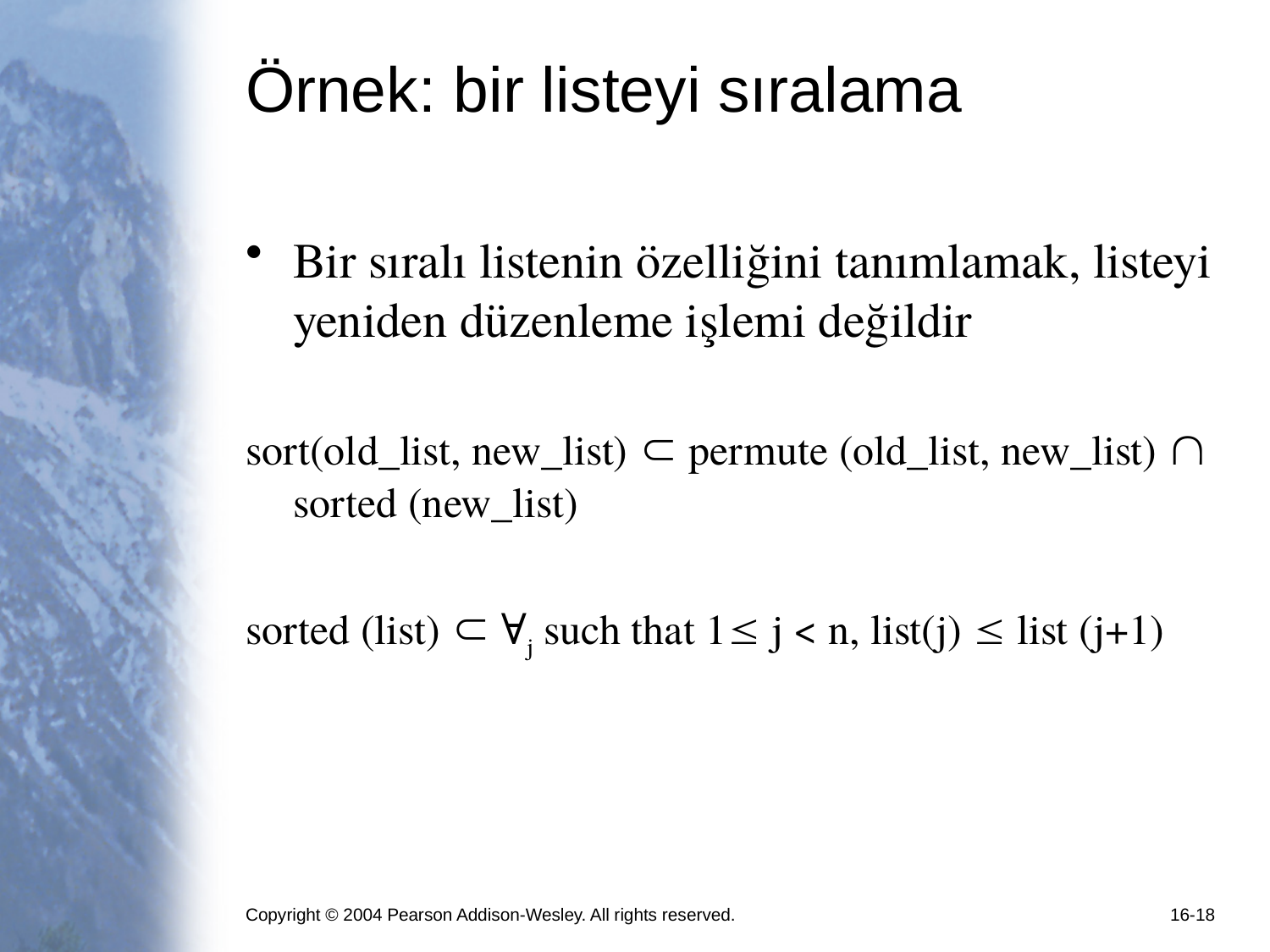

# Örnek: bir listeyi sıralama
Bir sıralı listenin özelliğini tanımlamak, listeyi yeniden düzenleme işlemi değildir

sort(old_list, new_list) ⊂ permute (old_list, new_list) ∩ sorted (new_list)

sorted (list) ⊂ ∀j such that 1≤ j < n, list(j) ≤ list (j+1)
Copyright © 2004 Pearson Addison-Wesley. All rights reserved.
16-18